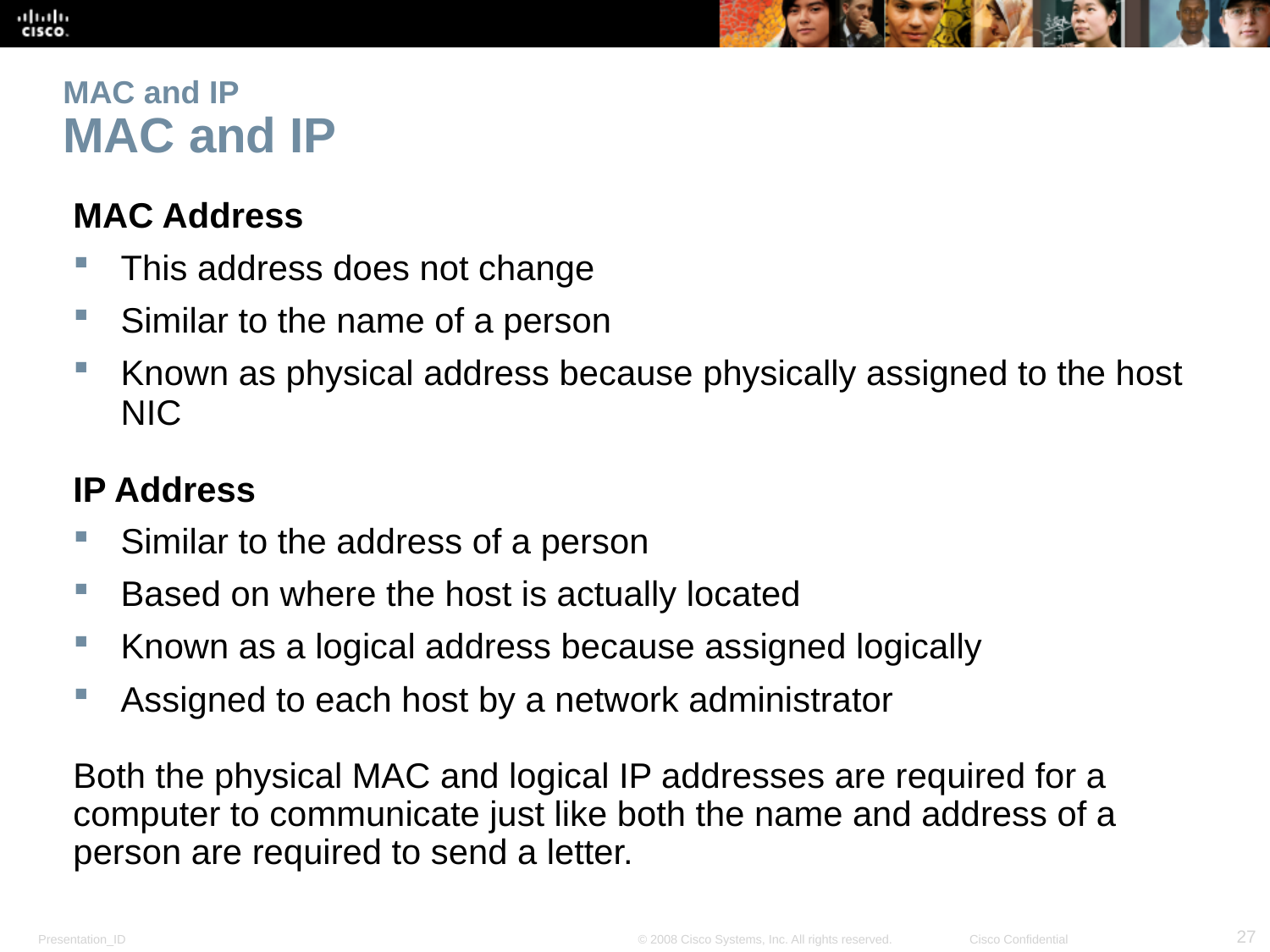

# MAC and IP MAC and IP
MAC Address
This address does not change
Similar to the name of a person
Known as physical address because physically assigned to the host NIC

IP Address
Similar to the address of a person
Based on where the host is actually located
Known as a logical address because assigned logically
Assigned to each host by a network administrator

Both the physical MAC and logical IP addresses are required for a computer to communicate just like both the name and address of a person are required to send a letter.